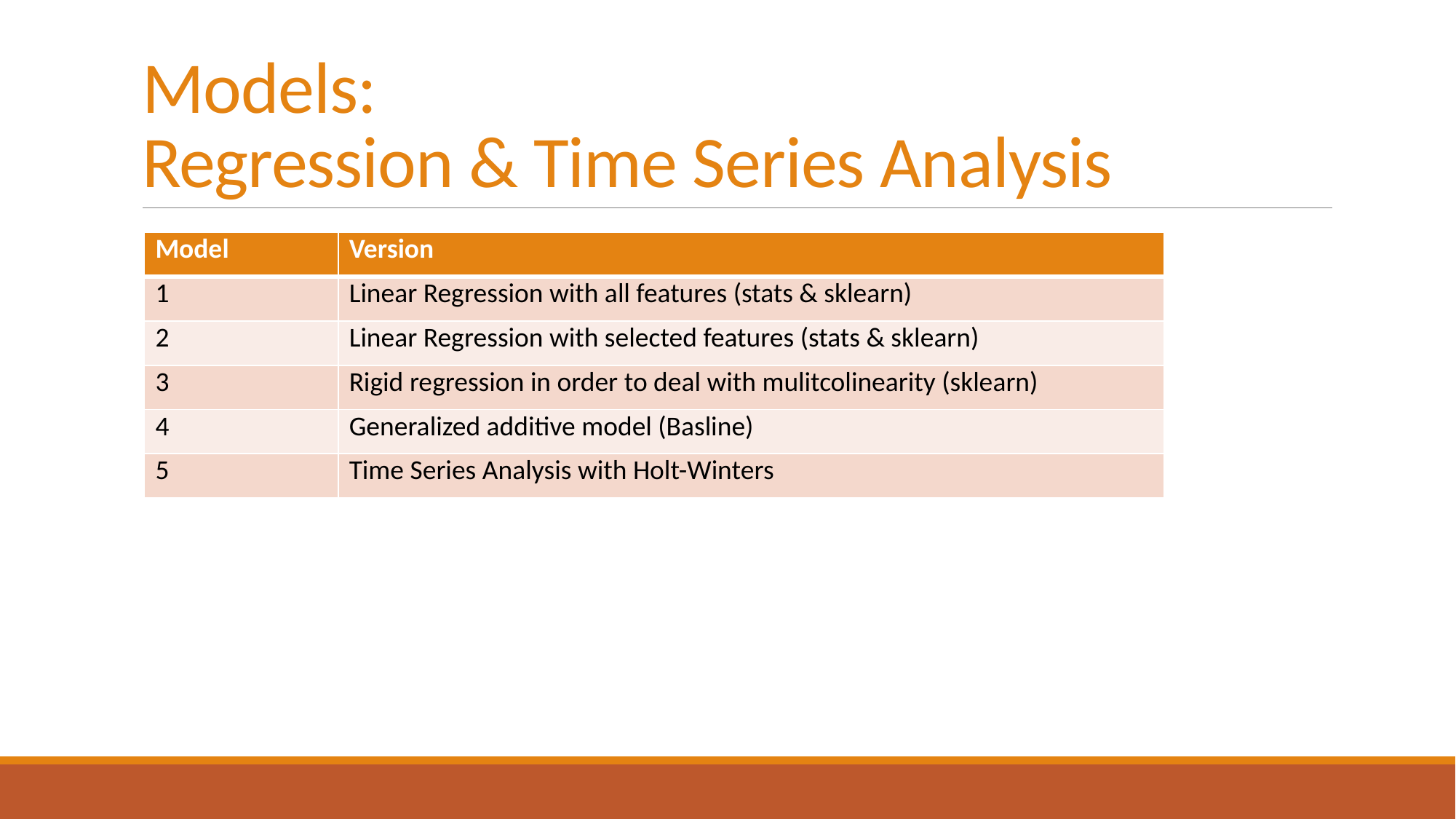

# Models: Regression & Time Series Analysis
| Model | Version |
| --- | --- |
| 1 | Linear Regression with all features (stats & sklearn) |
| 2 | Linear Regression with selected features (stats & sklearn) |
| 3 | Rigid regression in order to deal with mulitcolinearity (sklearn) |
| 4 | Generalized additive model (Basline) |
| 5 | Time Series Analysis with Holt-Winters |